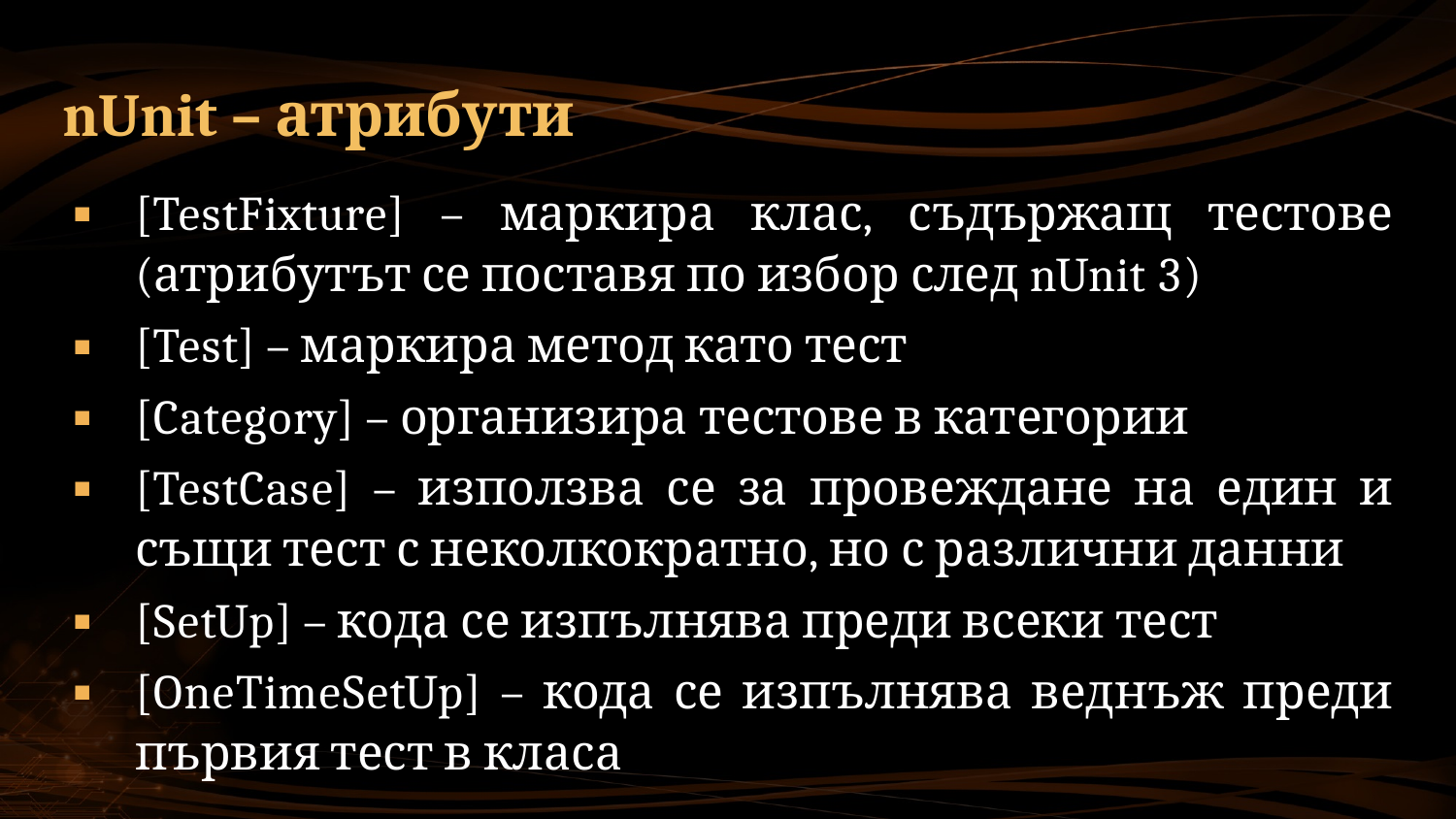

# nUnit – атрибути
[TestFixture] – маркира клас, съдържащ тестове (атрибутът се поставя по избор след nUnit 3)
[Test] – маркира метод като тест
[Category] – организира тестове в категории
[TestCase] – използва се за провеждане на един и същи тест с неколкократно, но с различни данни
[SetUp] – кода се изпълнява преди всеки тест
[OneTimeSetUp] – кода се изпълнява веднъж преди първия тест в класа